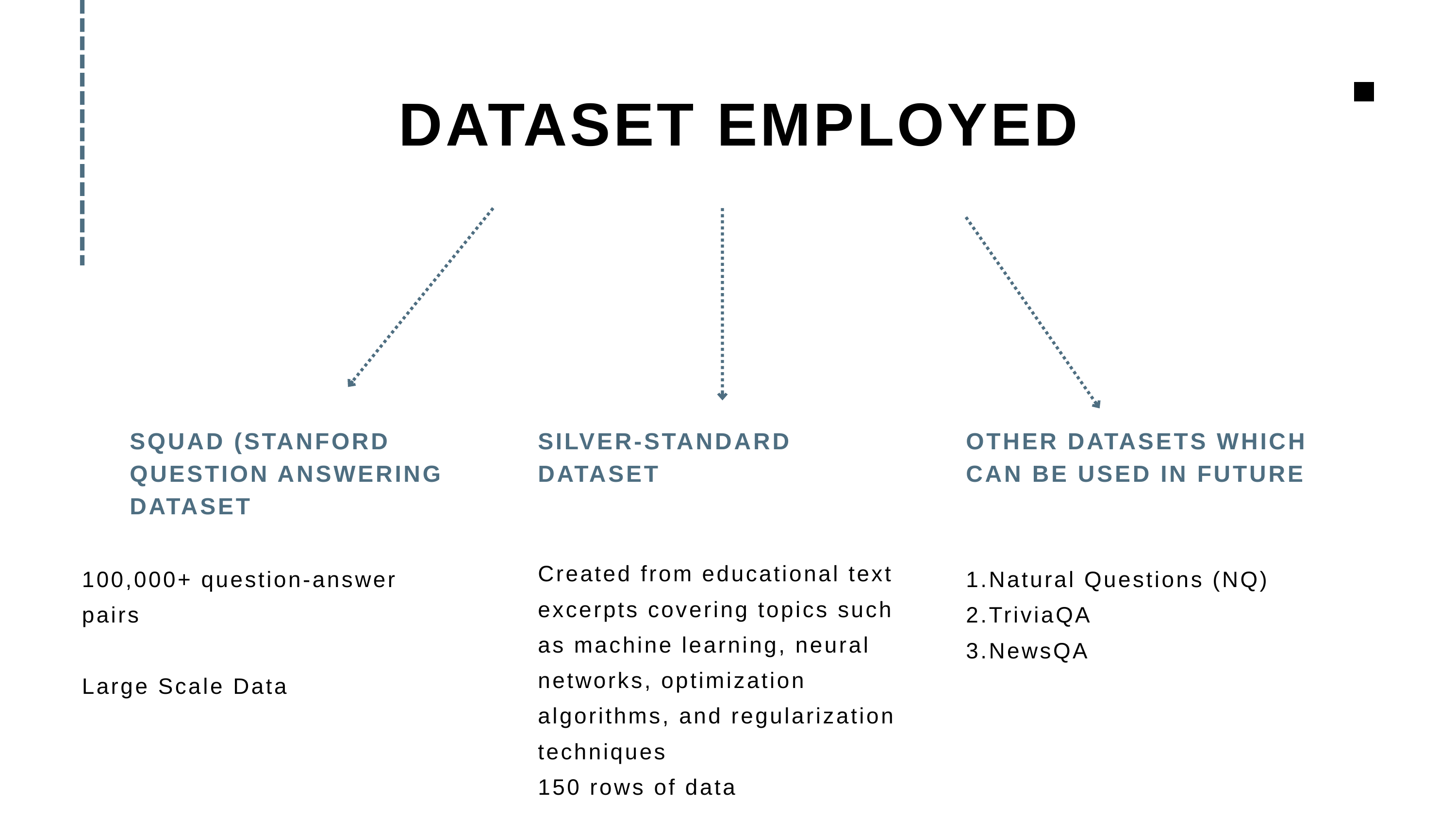

DATASET EMPLOYED

SQUAD (STANFORD QUESTION ANSWERING DATASET
SILVER-STANDARD DATASET
OTHER DATASETS WHICH CAN BE USED IN FUTURE
Created from educational text excerpts covering topics such as machine learning, neural networks, optimization algorithms, and regularization techniques
150 rows of data
100,000+ question-answer pairs

Large Scale Data
1.Natural Questions (NQ)
2.TriviaQA
3.NewsQA